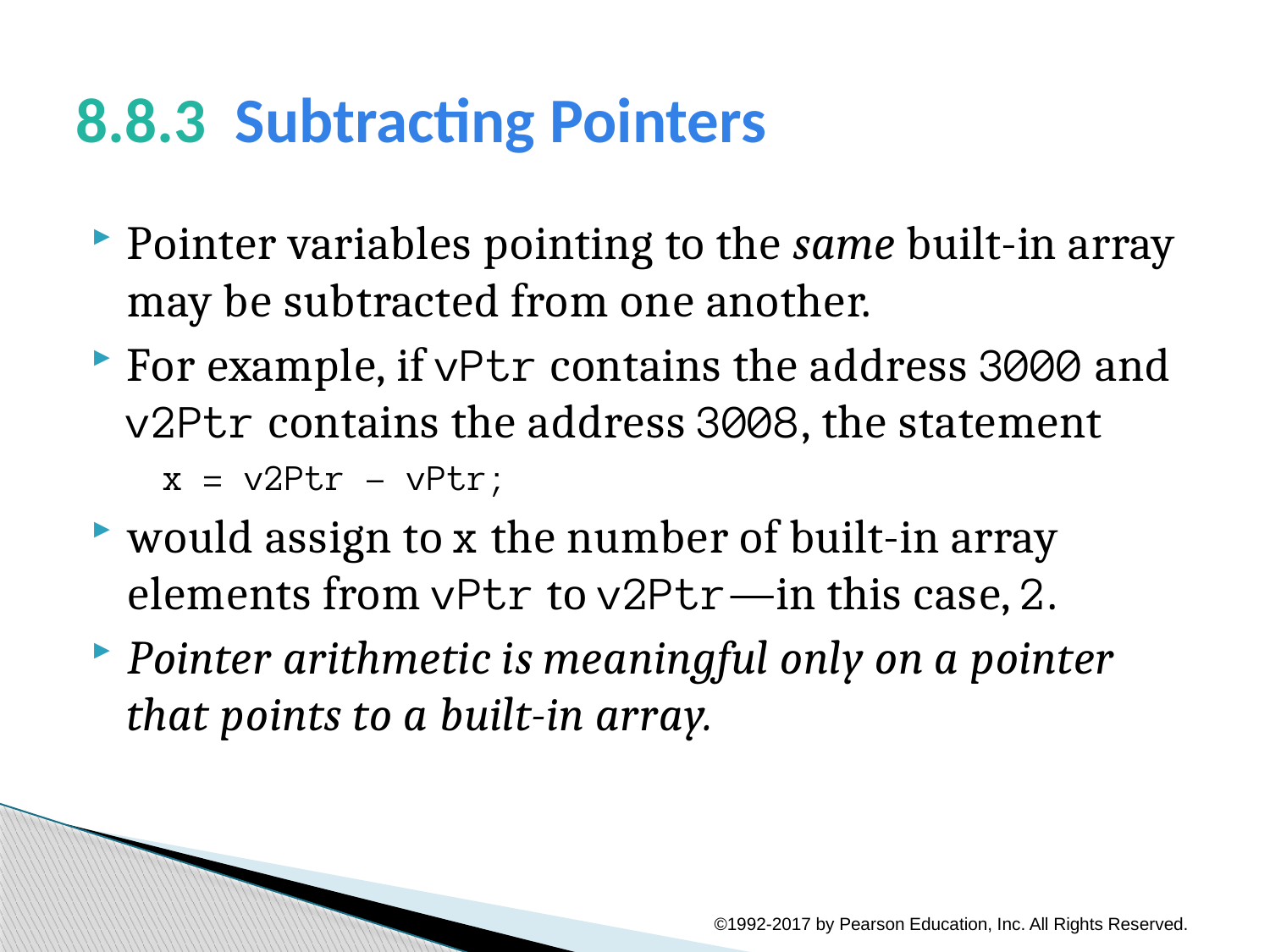

# 8.8.3  Subtracting Pointers
Pointer variables pointing to the same built-in array may be subtracted from one another.
For example, if vPtr contains the address 3000 and v2Ptr contains the address 3008, the statement
x = v2Ptr - vPtr;
would assign to x the number of built-in array elements from vPtr to v2Ptr—in this case, 2.
Pointer arithmetic is meaningful only on a pointer that points to a built-in array.
©1992-2017 by Pearson Education, Inc. All Rights Reserved.